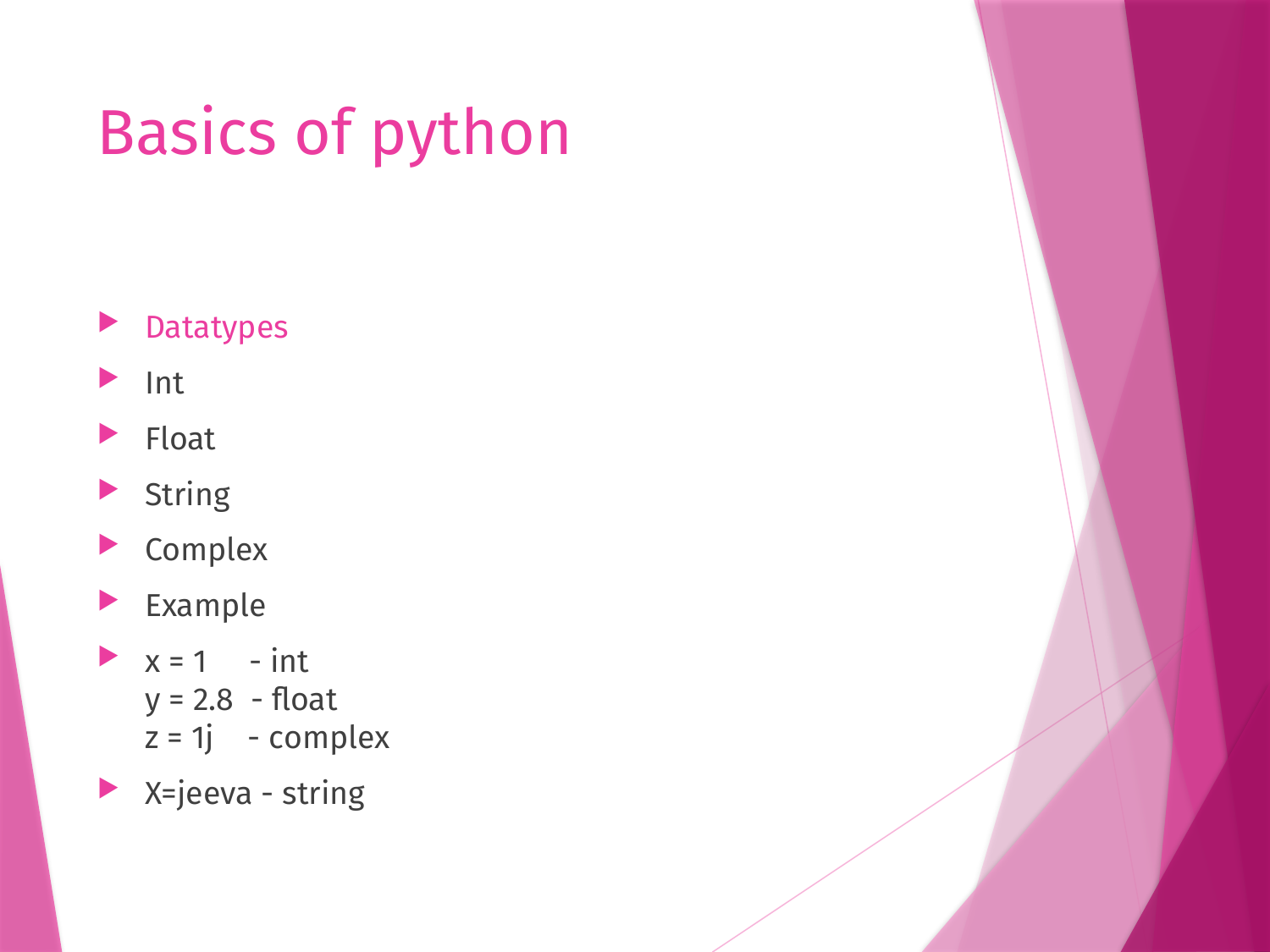

# Basics of python
Datatypes
Int
Float
String
Complex
Example
x = 1     - int
y = 2.8  - float
z = 1j    - complex
X=jeeva - string